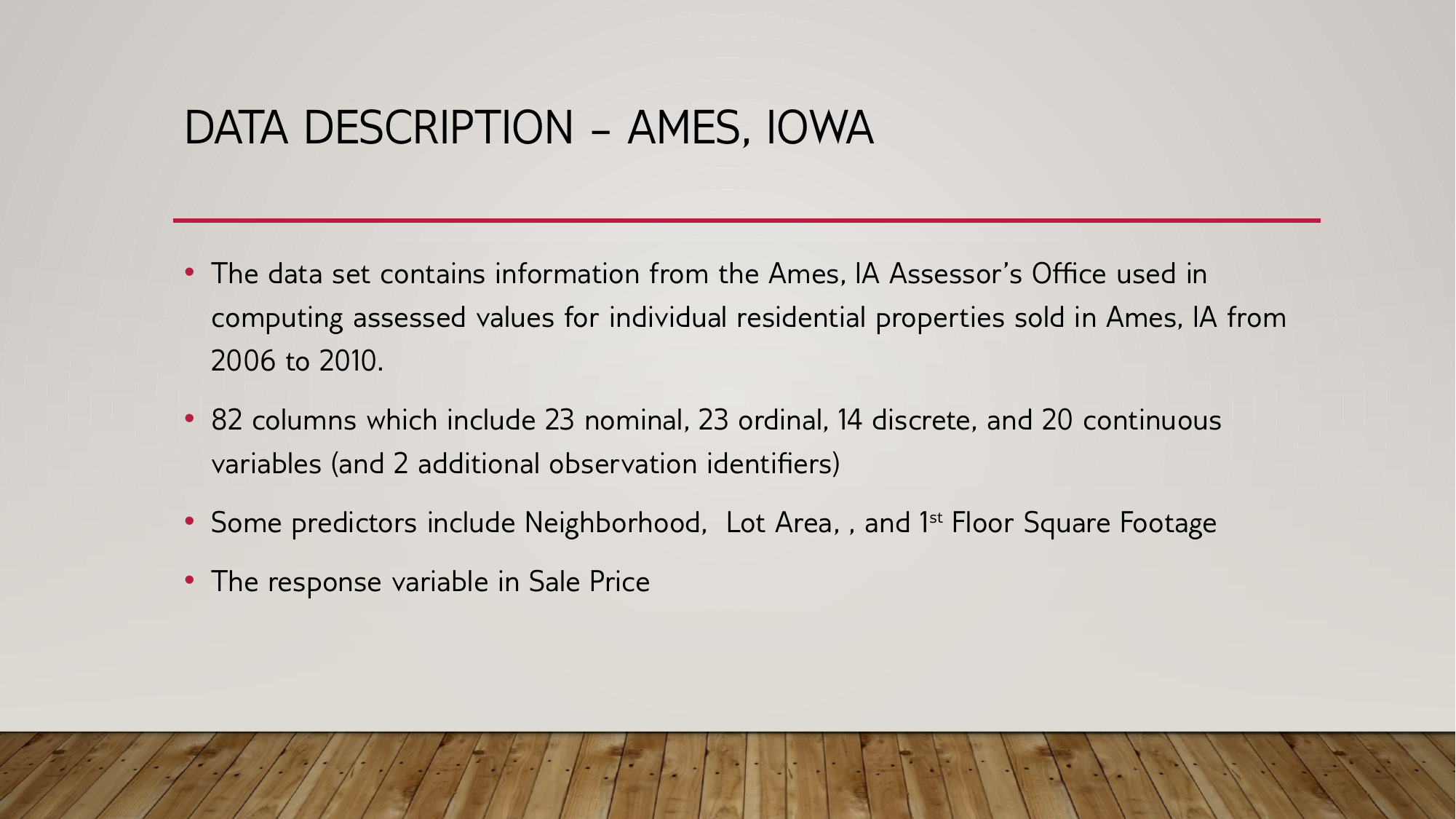

# Data description – Ames, iowa
The data set contains information from the Ames, IA Assessor’s Office used in computing assessed values for individual residential properties sold in Ames, IA from 2006 to 2010.
82 columns which include 23 nominal, 23 ordinal, 14 discrete, and 20 continuous variables (and 2 additional observation identifiers)
Some predictors include Neighborhood,  Lot Area, , and 1st Floor Square Footage
The response variable in Sale Price